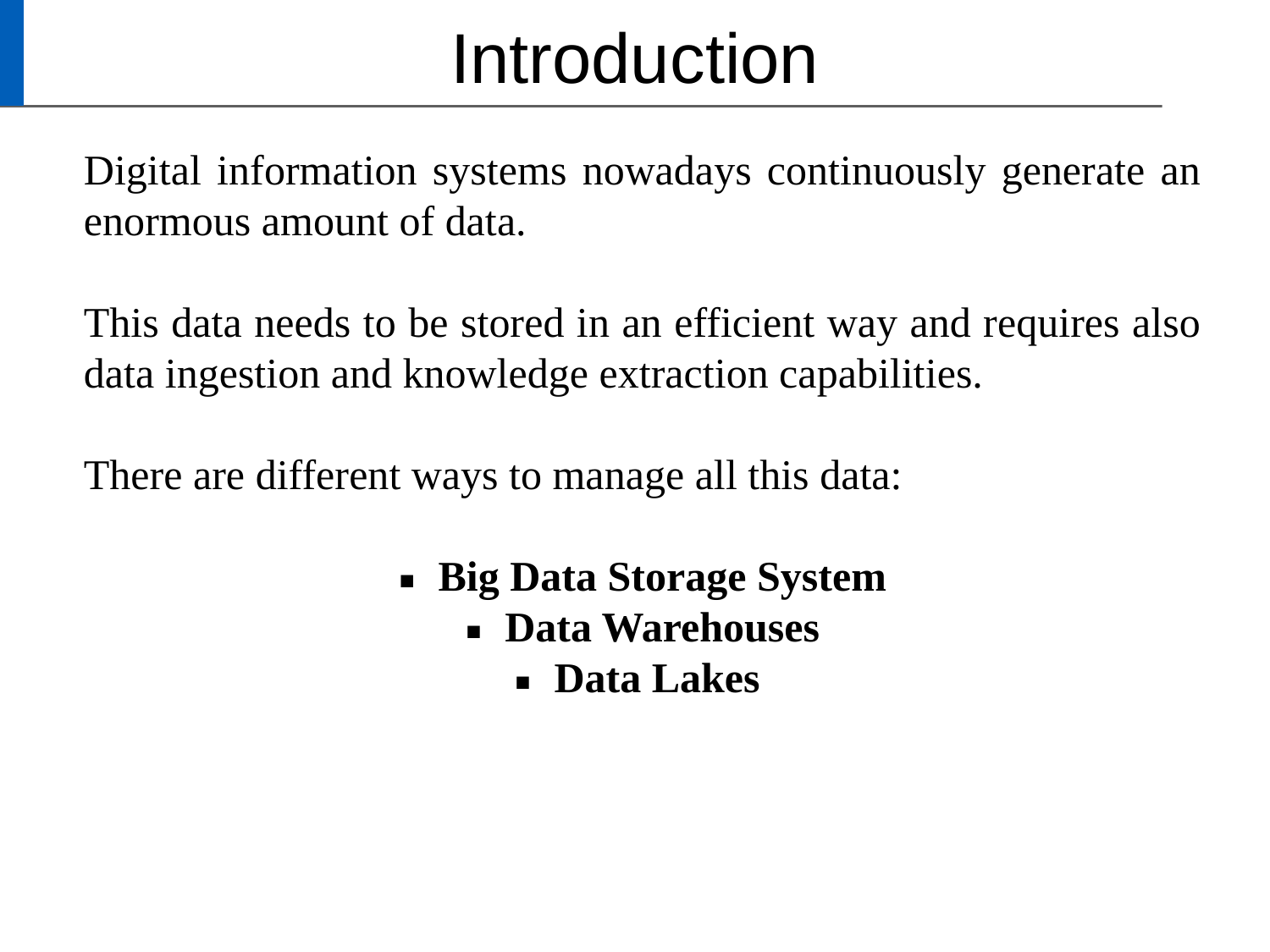

# Introduction
Digital information systems nowadays continuously generate an enormous amount of data.

This data needs to be stored in an efficient way and requires also data ingestion and knowledge extraction capabilities.
There are different ways to manage all this data:

Big Data Storage System
Data Warehouses
Data Lakes